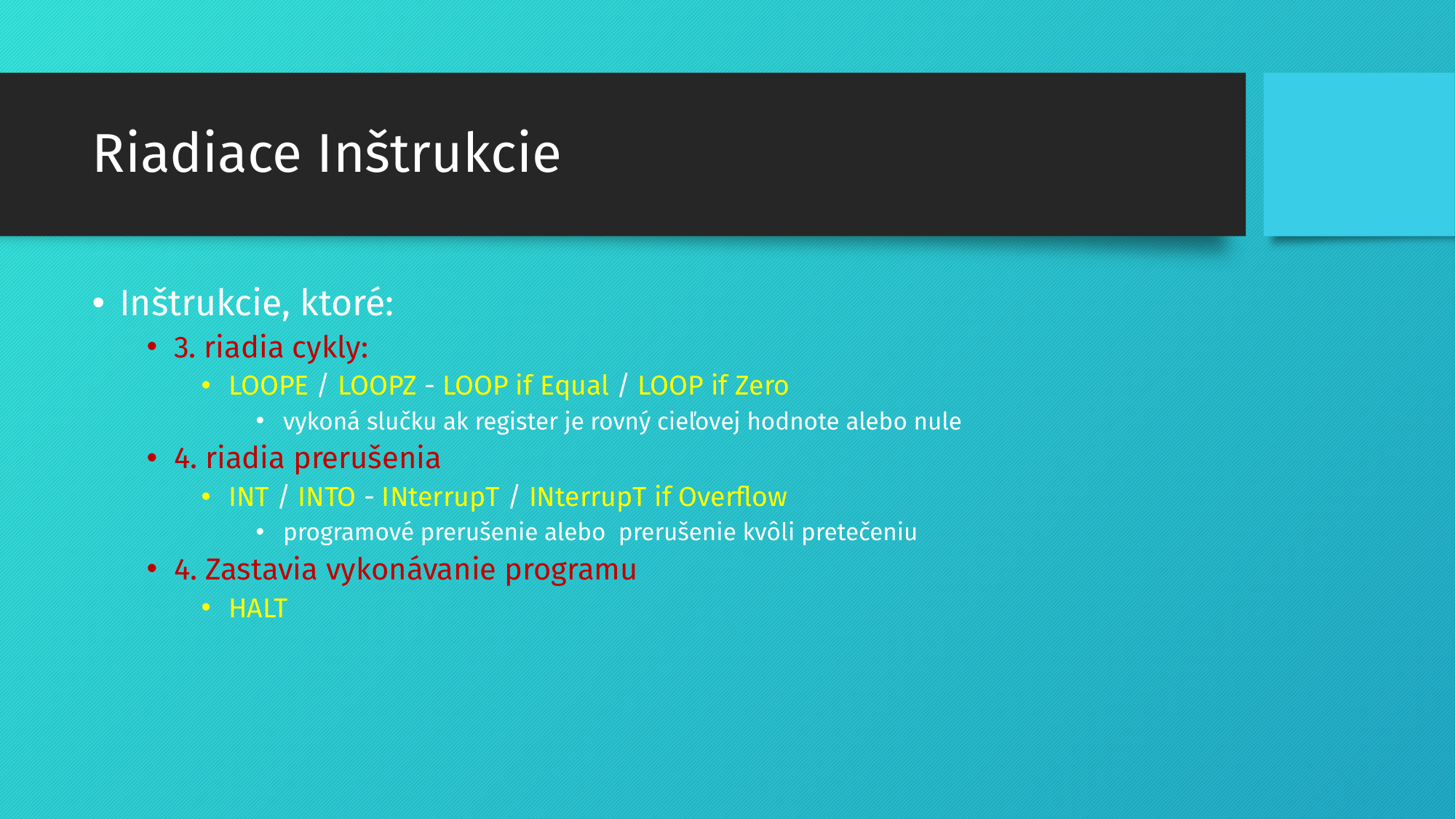

# Riadiace Inštrukcie
Inštrukcie, ktoré:
3. riadia cykly:
LOOPE / LOOPZ - LOOP if Equal / LOOP if Zero
vykoná slučku ak register je rovný cieľovej hodnote alebo nule
4. riadia prerušenia
INT / INTO - INterrupT / INterrupT if Overflow
programové prerušenie alebo  prerušenie kvôli pretečeniu
4. Zastavia vykonávanie programu
HALT